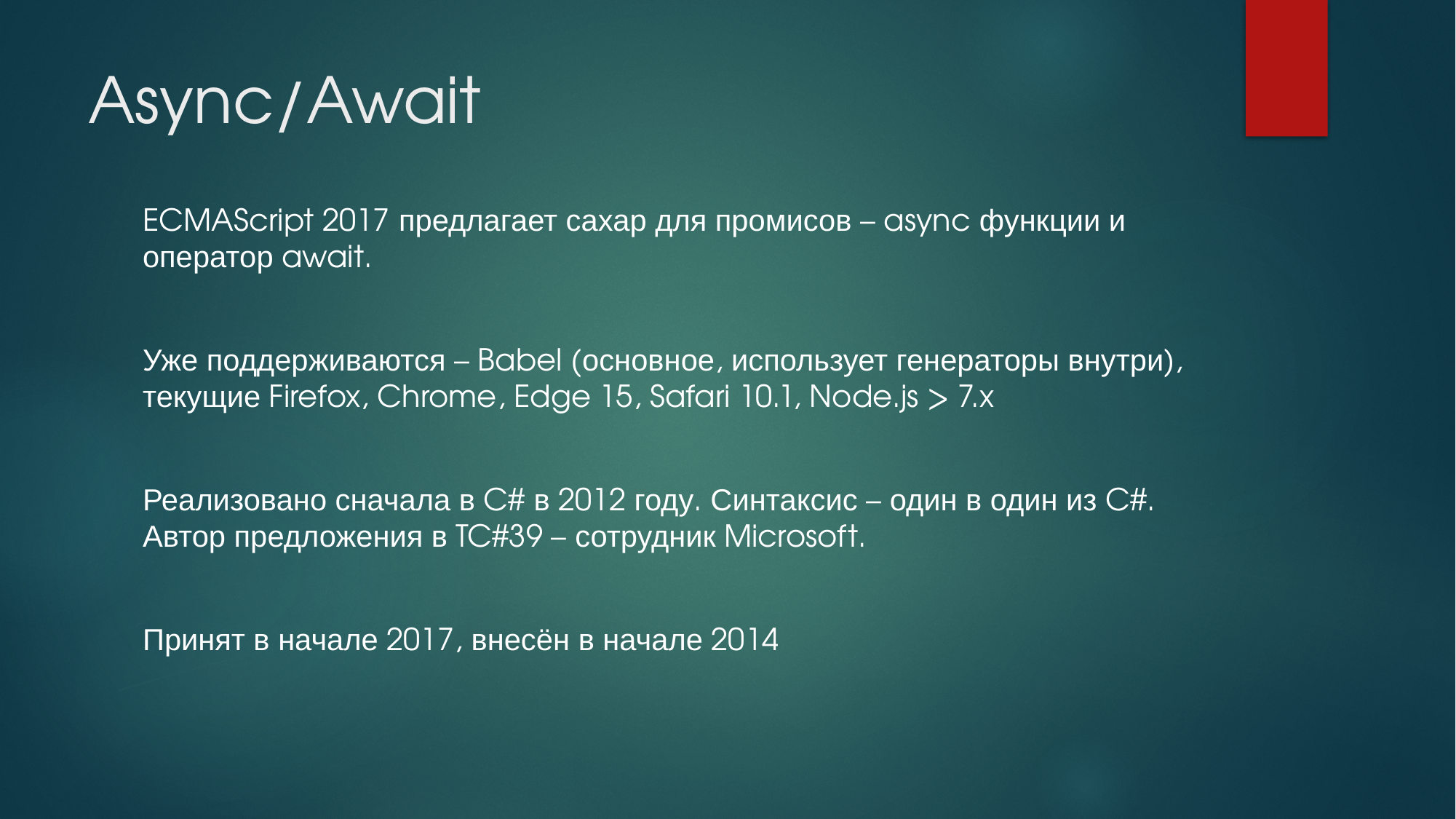

# Async/Await
ECMAScript 2017 предлагает сахар для промисов – async функции и оператор await.

Уже поддерживаются – Babel (основное, использует генераторы внутри), текущие Firefox, Chrome, Edge 15, Safari 10.1, Node.js > 7.x

Реализовано сначала в C# в 2012 году. Синтаксис – один в один из C#. Автор предложения в TC#39 – сотрудник Microsoft.

Принят в начале 2017, внесён в начале 2014